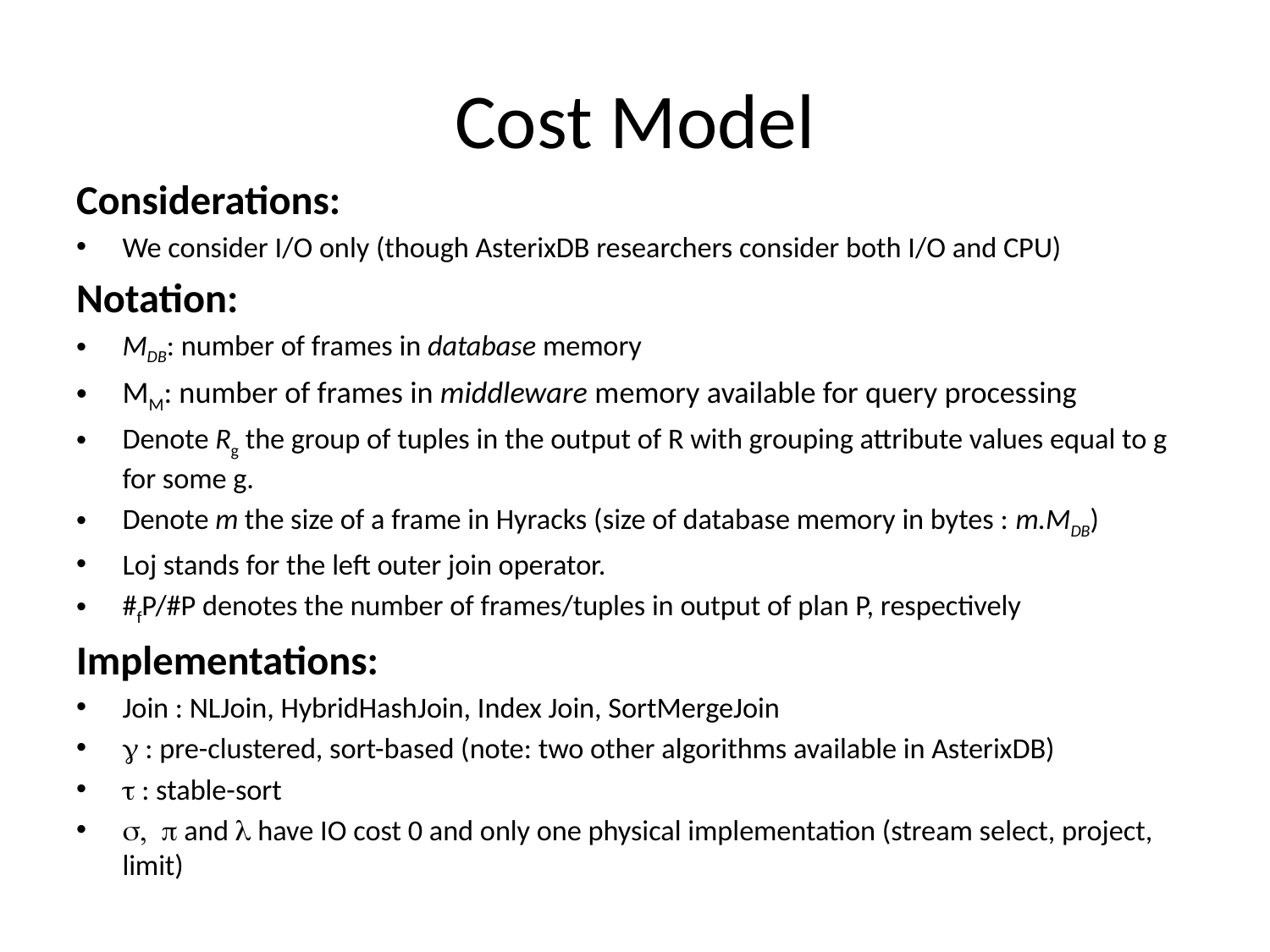

# Cost Model
Considerations:
We consider I/O only (though AsterixDB researchers consider both I/O and CPU)
Notation:
MDB: number of frames in database memory
MM: number of frames in middleware memory available for query processing
Denote Rg the group of tuples in the output of R with grouping attribute values equal to g for some g.
Denote m the size of a frame in Hyracks (size of database memory in bytes : m.MDB)
Loj stands for the left outer join operator.
#fP/#P denotes the number of frames/tuples in output of plan P, respectively
Implementations:
Join : NLJoin, HybridHashJoin, Index Join, SortMergeJoin
γ : pre-clustered, sort-based (note: two other algorithms available in AsterixDB)
τ : stable-sort
σ, π and λ have IO cost 0 and only one physical implementation (stream select, project, limit)